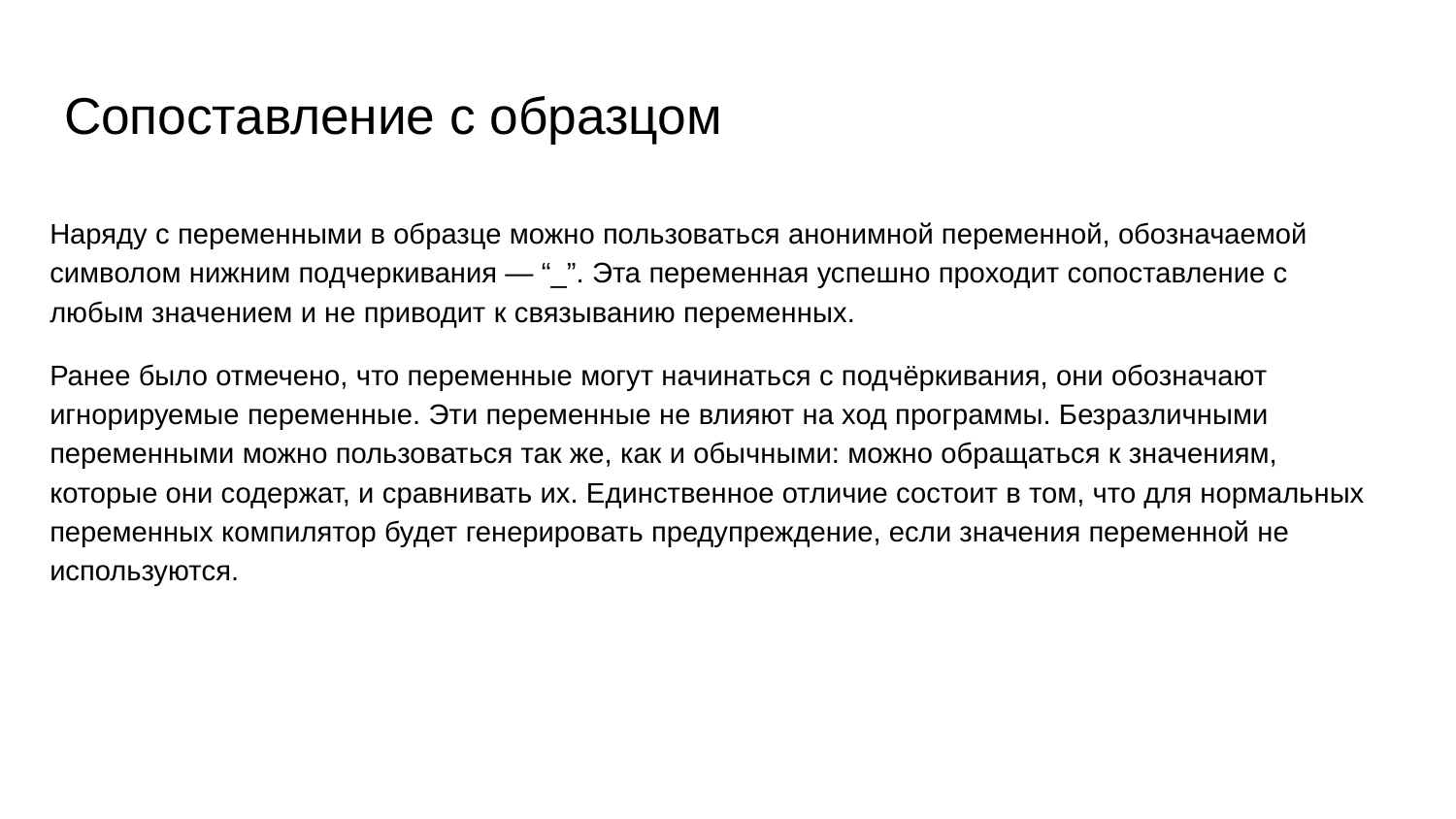

# Сопоставление с образцом
Наряду с переменными в образце можно пользоваться анонимной переменной, обозначаемой символом нижним подчеркивания — “_”. Эта переменная успешно проходит сопоставление с любым значением и не приводит к связыванию переменных.
Ранее было отмечено, что переменные могут начинаться с подчёркивания, они обозначают игнорируемые переменные. Эти переменные не влияют на ход программы. Безразличными переменными можно пользоваться так же, как и обычными: можно обращаться к значениям, которые они содержат, и сравнивать их. Единственное отличие состоит в том, что для нормальных переменных компилятор будет генерировать предупреждение, если значения переменной не используются.